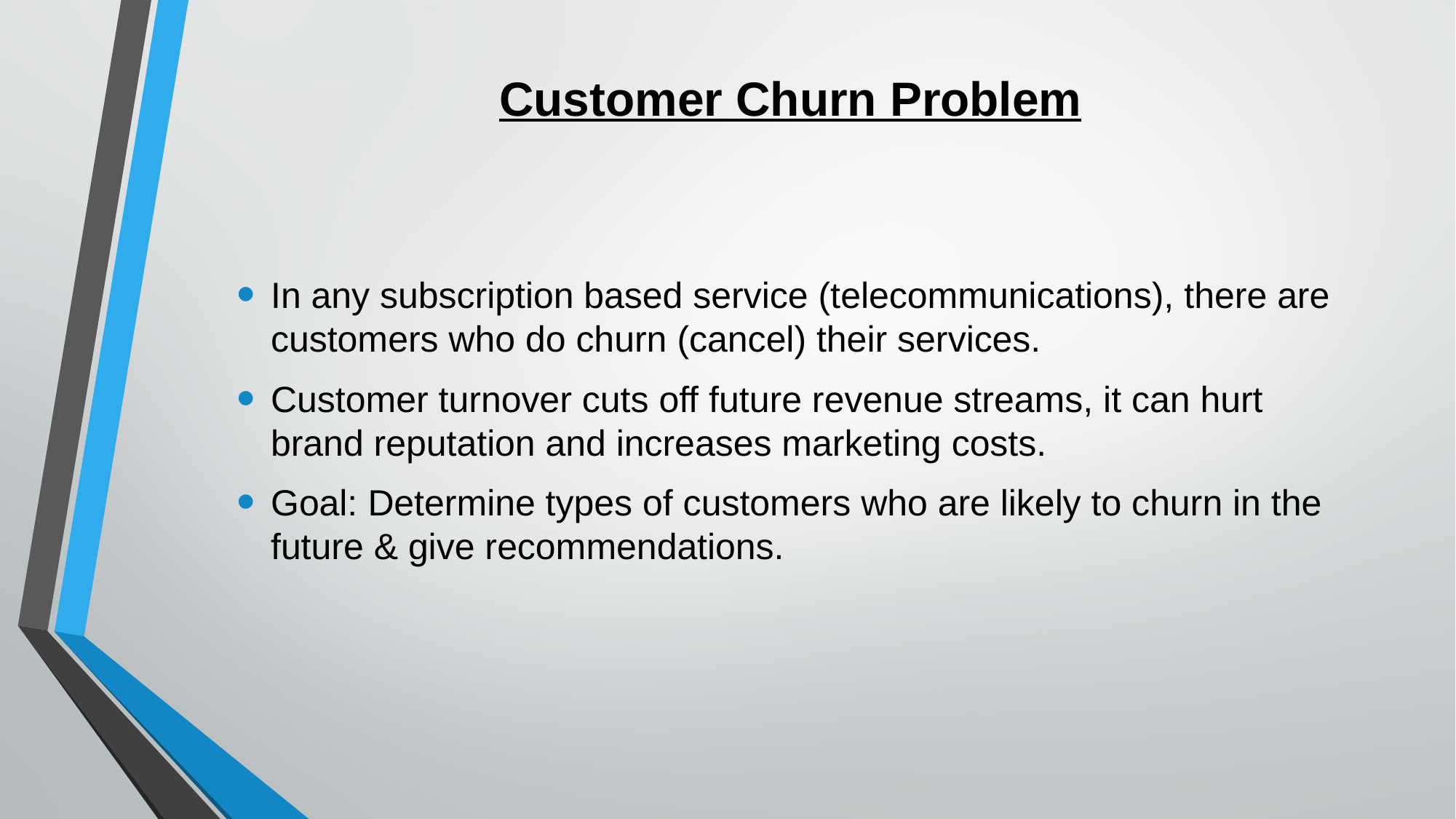

# Customer Churn Problem
In any subscription based service (telecommunications), there are customers who do churn (cancel) their services.
Customer turnover cuts off future revenue streams, it can hurt brand reputation and increases marketing costs.
Goal: Determine types of customers who are likely to churn in the future & give recommendations.